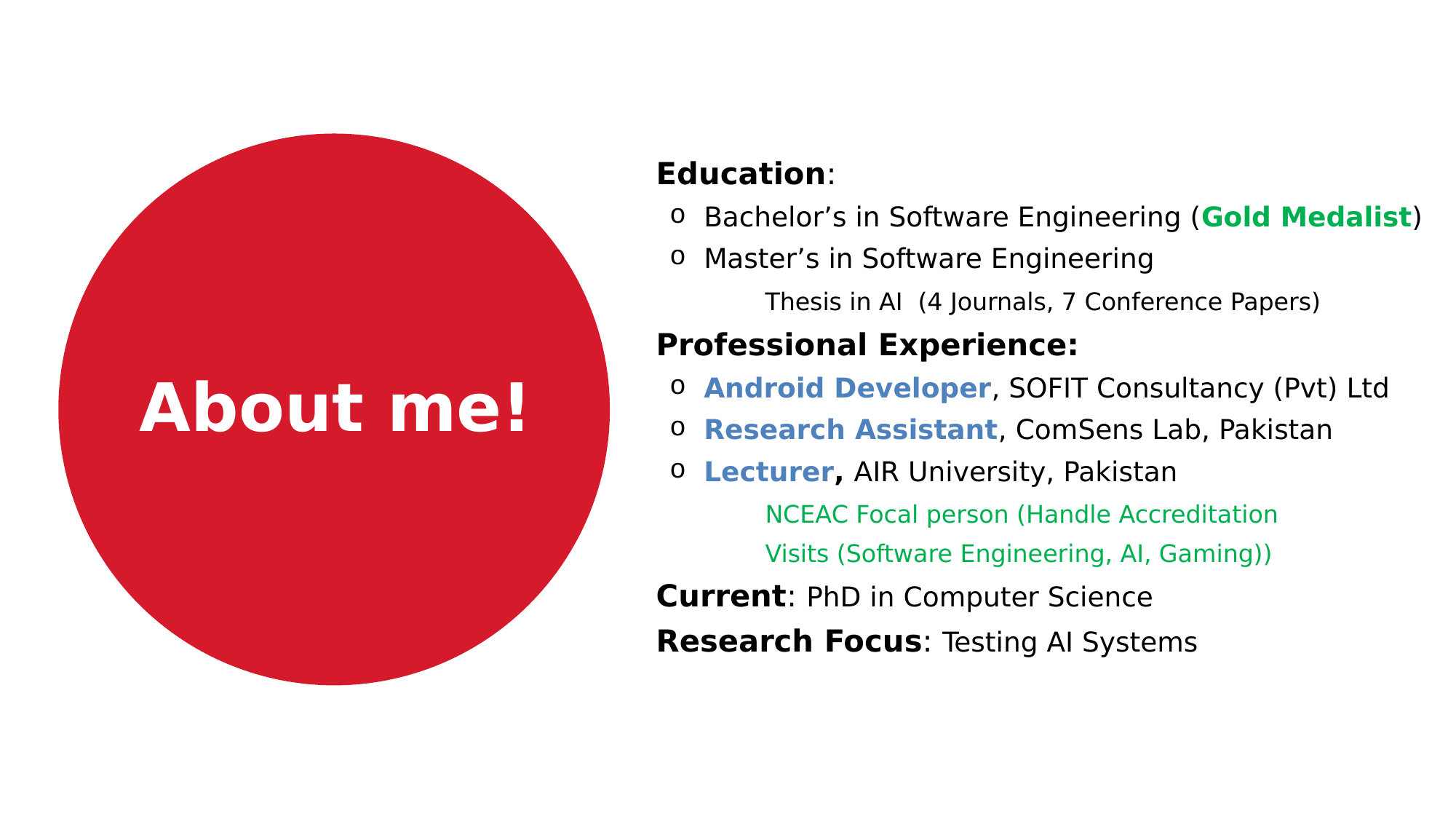

# About me!
Education:
Bachelor’s in Software Engineering (Gold Medalist)
Master’s in Software Engineering
	Thesis in AI  (4 Journals, 7 Conference Papers)
Professional Experience:
Android Developer, SOFIT Consultancy (Pvt) Ltd
Research Assistant, ComSens Lab, Pakistan
Lecturer, AIR University, Pakistan
	NCEAC Focal person (Handle Accreditation
    	Visits (Software Engineering, AI, Gaming))
Current: PhD in Computer Science
Research Focus: Testing AI Systems